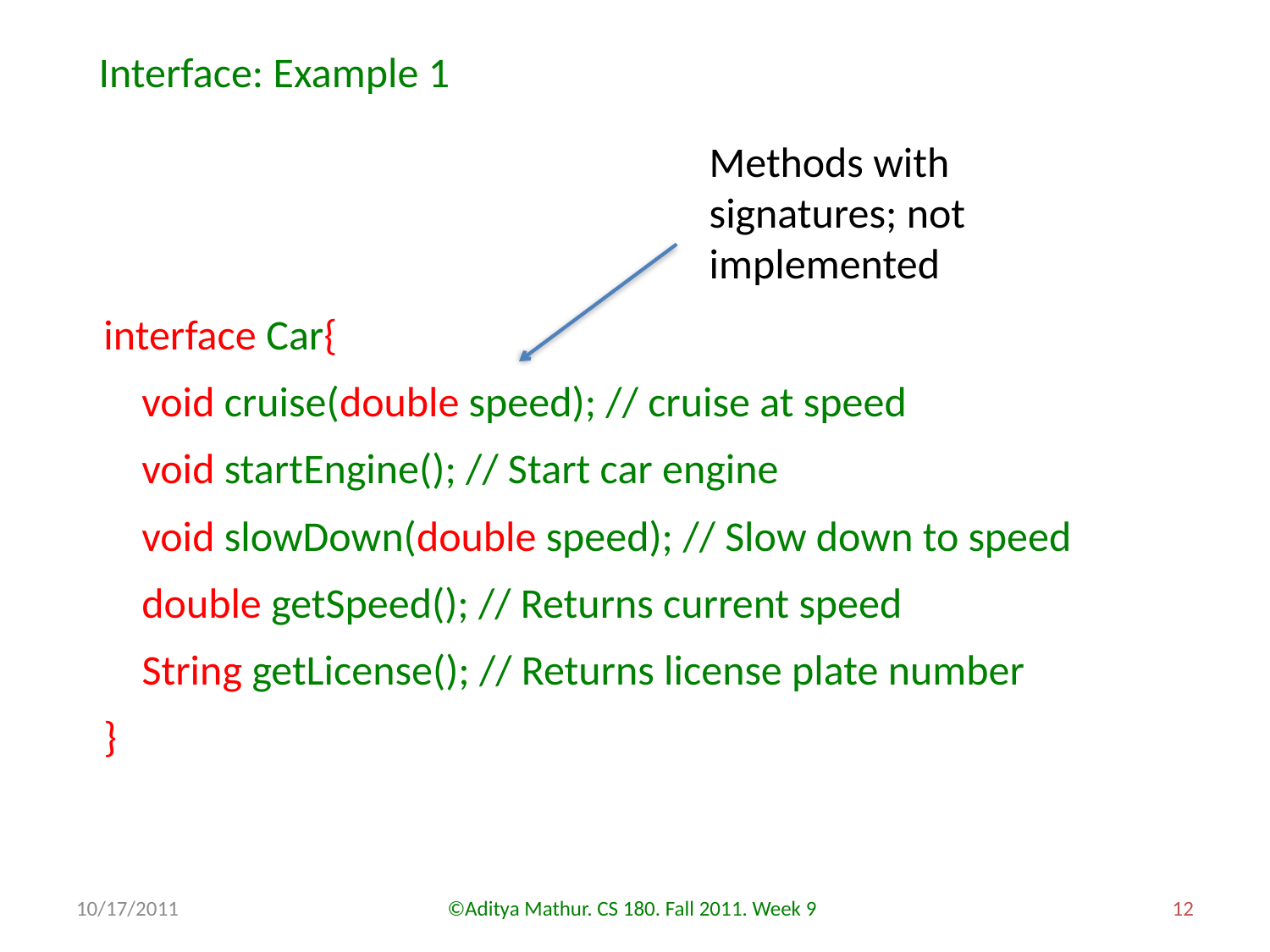

Interface: Example 1
Methods with signatures; not implemented
interface Car{
    void cruise(double speed); // cruise at speed
    void startEngine(); // Start car engine
    void slowDown(double speed); // Slow down to speed
    double getSpeed(); // Returns current speed
    String getLicense(); // Returns license plate number
}
10/17/2011
©Aditya Mathur. CS 180. Fall 2011. Week 9
12